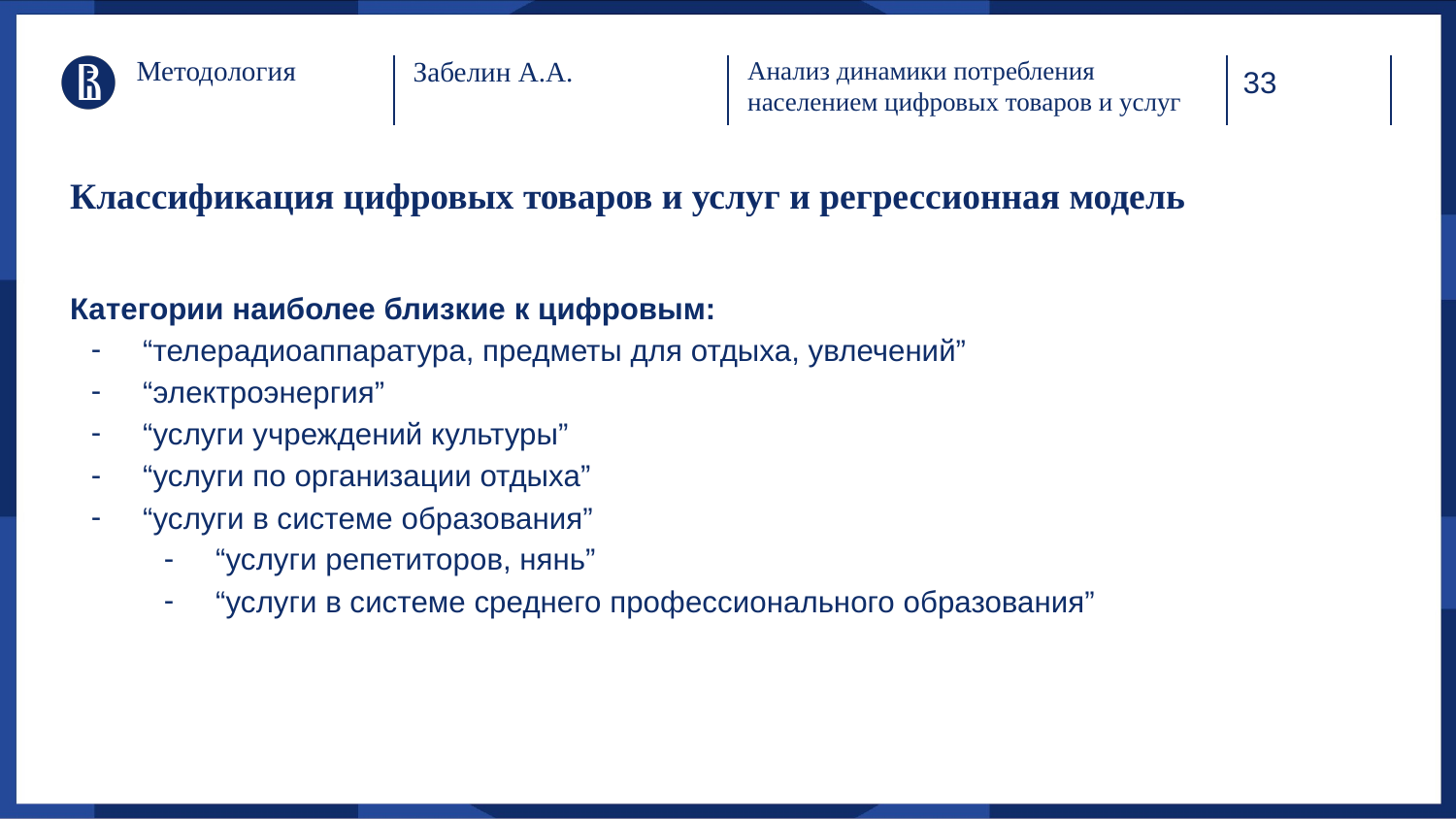

Методология
Анализ динамики потребления населением цифровых товаров и услуг
Забелин А.А.
# Классификация цифровых товаров и услуг и регрессионная модель
Категории наиболее близкие к цифровым:
“телерадиоаппаратура, предметы для отдыха, увлечений”
“электроэнергия”
“услуги учреждений культуры”
“услуги по организации отдыха”
“услуги в системе образования”
“услуги репетиторов, нянь”
“услуги в системе среднего профессионального образования”